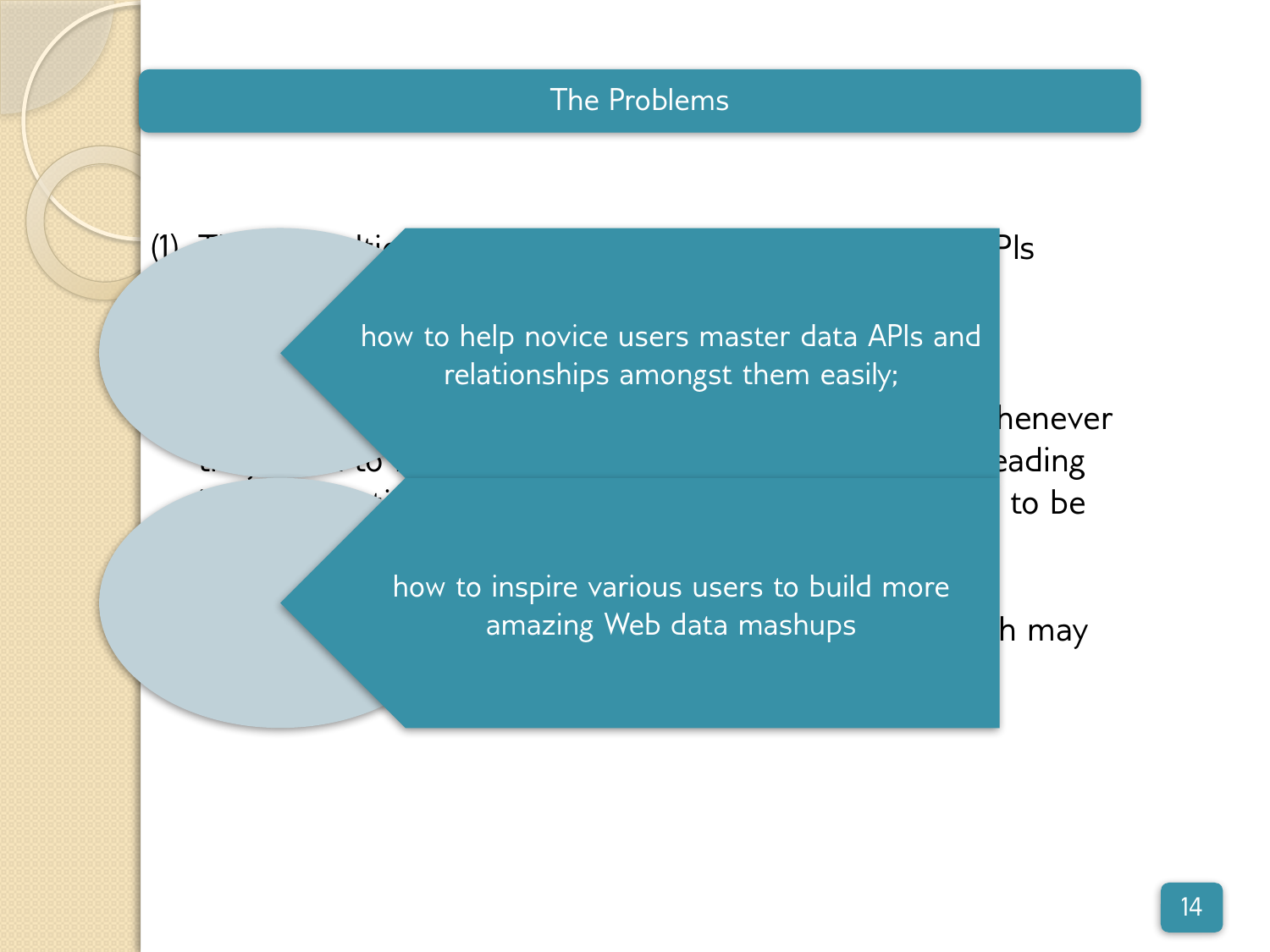

The Problems

The difficulties to locate and combine the right data APIs because of lack of knowledge about these APIs and relationships amongst them;

Inconvenient and unpleasant steps to be performed whenever they want to mashup a new API, such as finding and reading its specification, deciphering the appropriate functions to be used, checking its mashupability with other APIs, etc;

Limited ability to discover more mashupable APIs which may make their mashups more abundant.

14